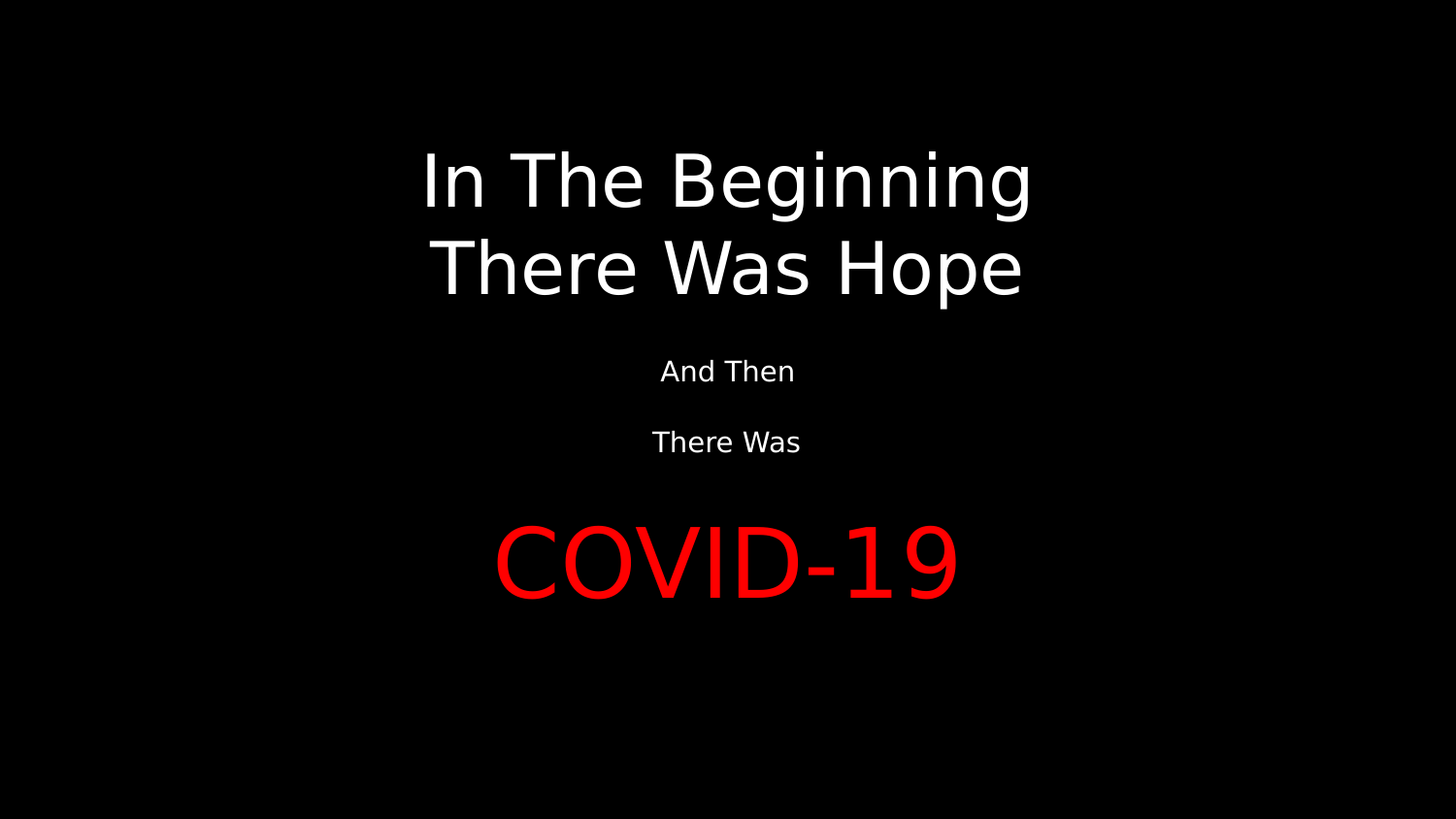

In The Beginning There Was Hope
And Then
There Was
COVID-19